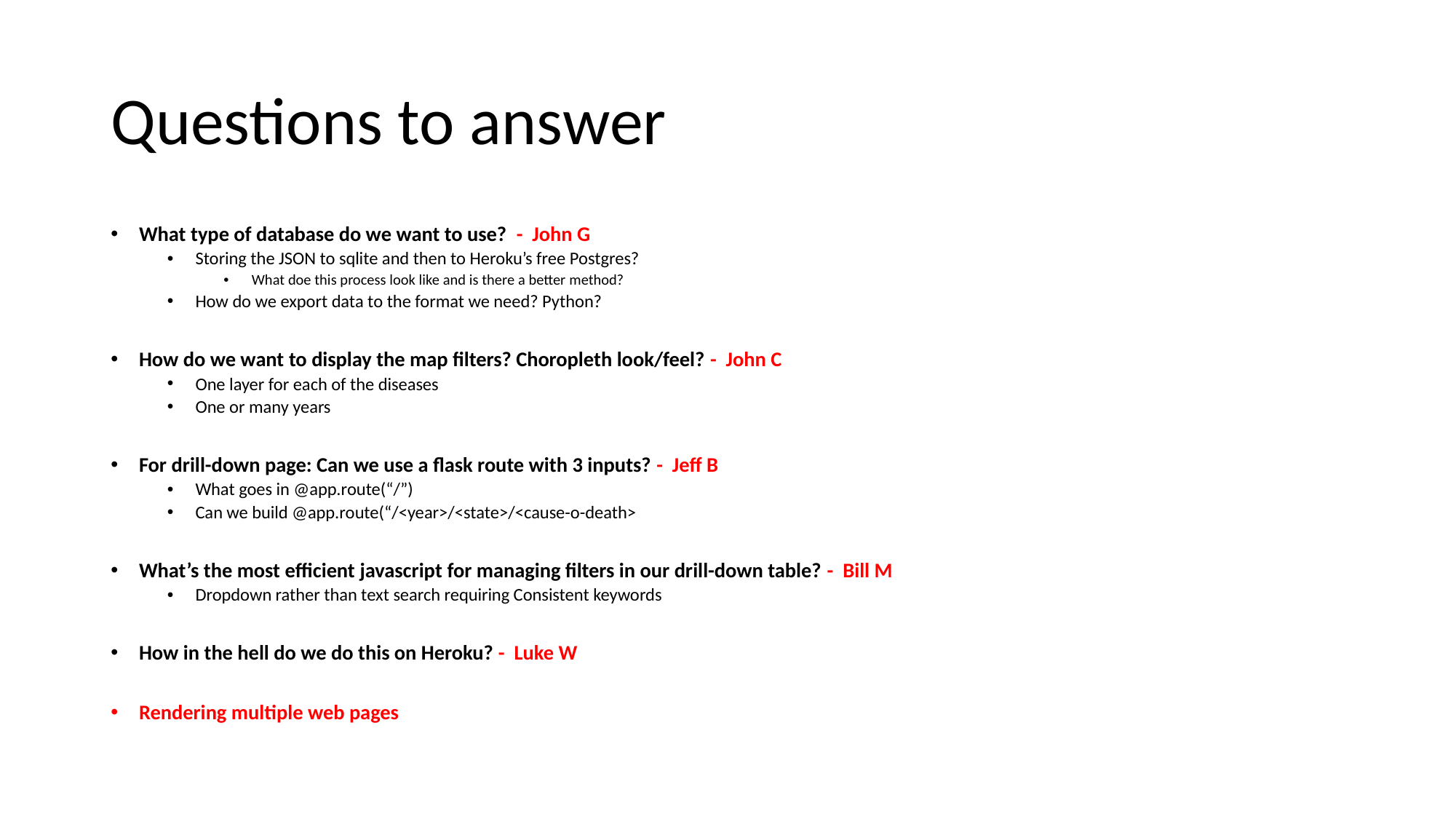

# Questions to answer
What type of database do we want to use?  -  John G
Storing the JSON to sqlite and then to Heroku’s free Postgres?
What doe this process look like and is there a better method?
How do we export data to the format we need? Python?

How do we want to display the map filters? Choropleth look/feel? -  John C
One layer for each of the diseases
One or many years

For drill-down page: Can we use a flask route with 3 inputs? -  Jeff B
What goes in @app.route(“/”)
Can we build @app.route(“/<year>/<state>/<cause-o-death>

What’s the most efficient javascript for managing filters in our drill-down table? -  Bill M
Dropdown rather than text search requiring Consistent keywords

How in the hell do we do this on Heroku? -  Luke W

Rendering multiple web pages